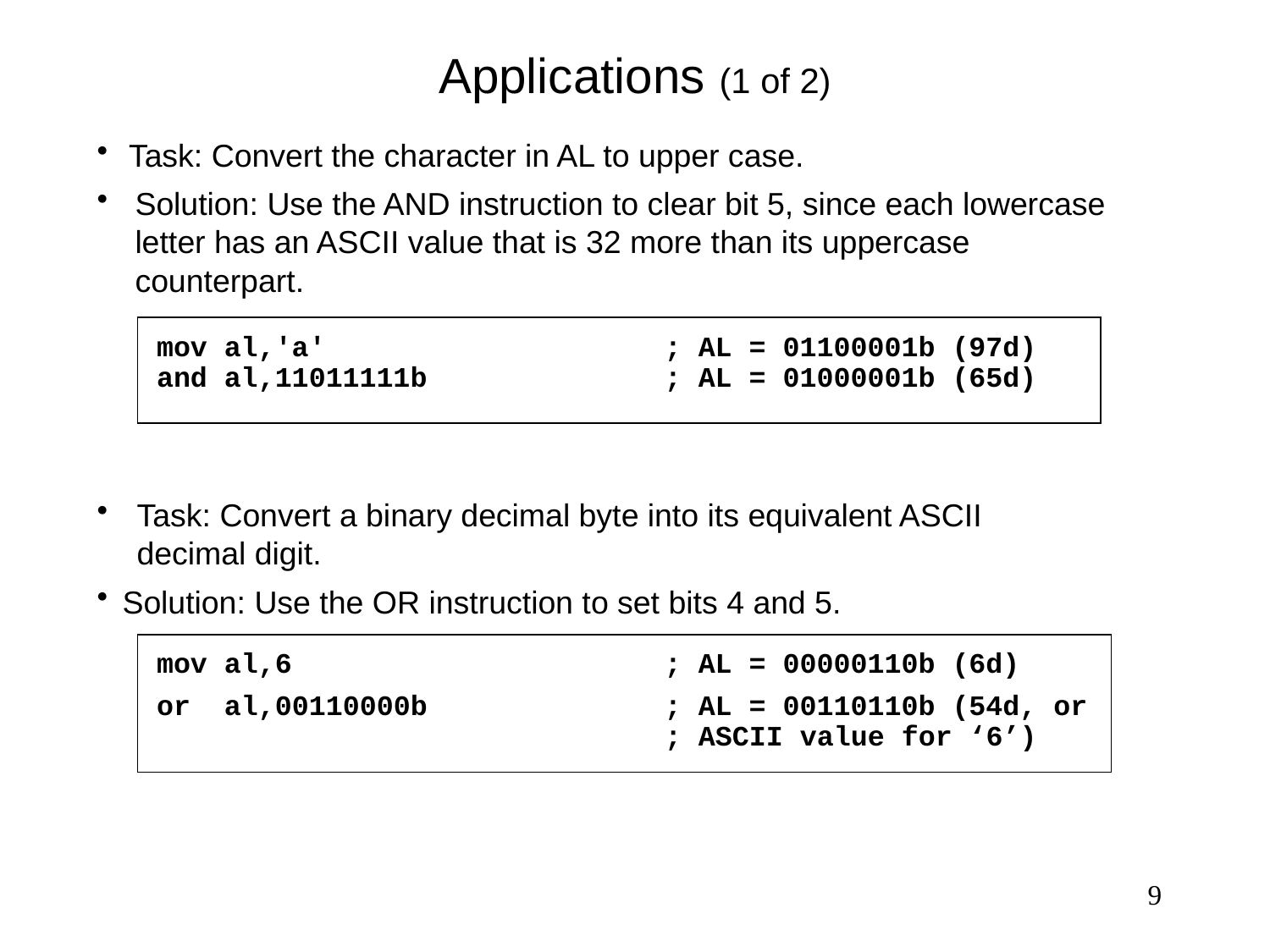

# Applications (1 of 2)
Task: Convert the character in AL to upper case.
Solution: Use the AND instruction to clear bit 5, since each lowercase letter has an ASCII value that is 32 more than its uppercase counterpart.

mov al,'a'	; AL = 01100001b (97d)
and al,11011111b	; AL = 01000001b (65d)
Task: Convert a binary decimal byte into its equivalent ASCII decimal digit.
Solution: Use the OR instruction to set bits 4 and 5.
mov al,6	; AL = 00000110b (6d)
or  al,00110000b	; AL = 00110110b (54d, or 			; ASCII value for ‘6’)
9